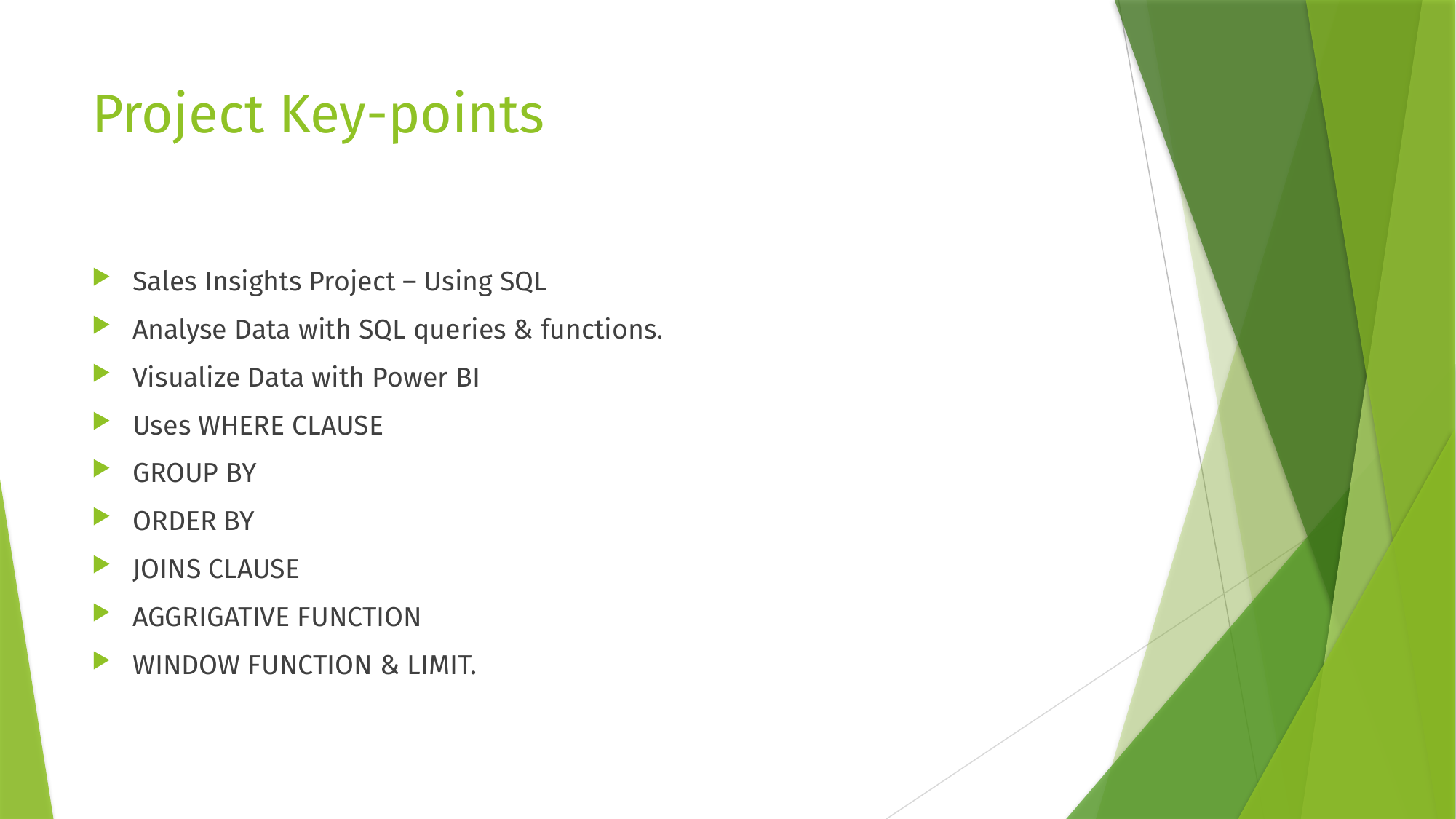

# Project Key-points
Sales Insights Project – Using SQL
Analyse Data with SQL queries & functions.
Visualize Data with Power BI
Uses WHERE CLAUSE
GROUP BY
ORDER BY
JOINS CLAUSE
AGGRIGATIVE FUNCTION
WINDOW FUNCTION & LIMIT.